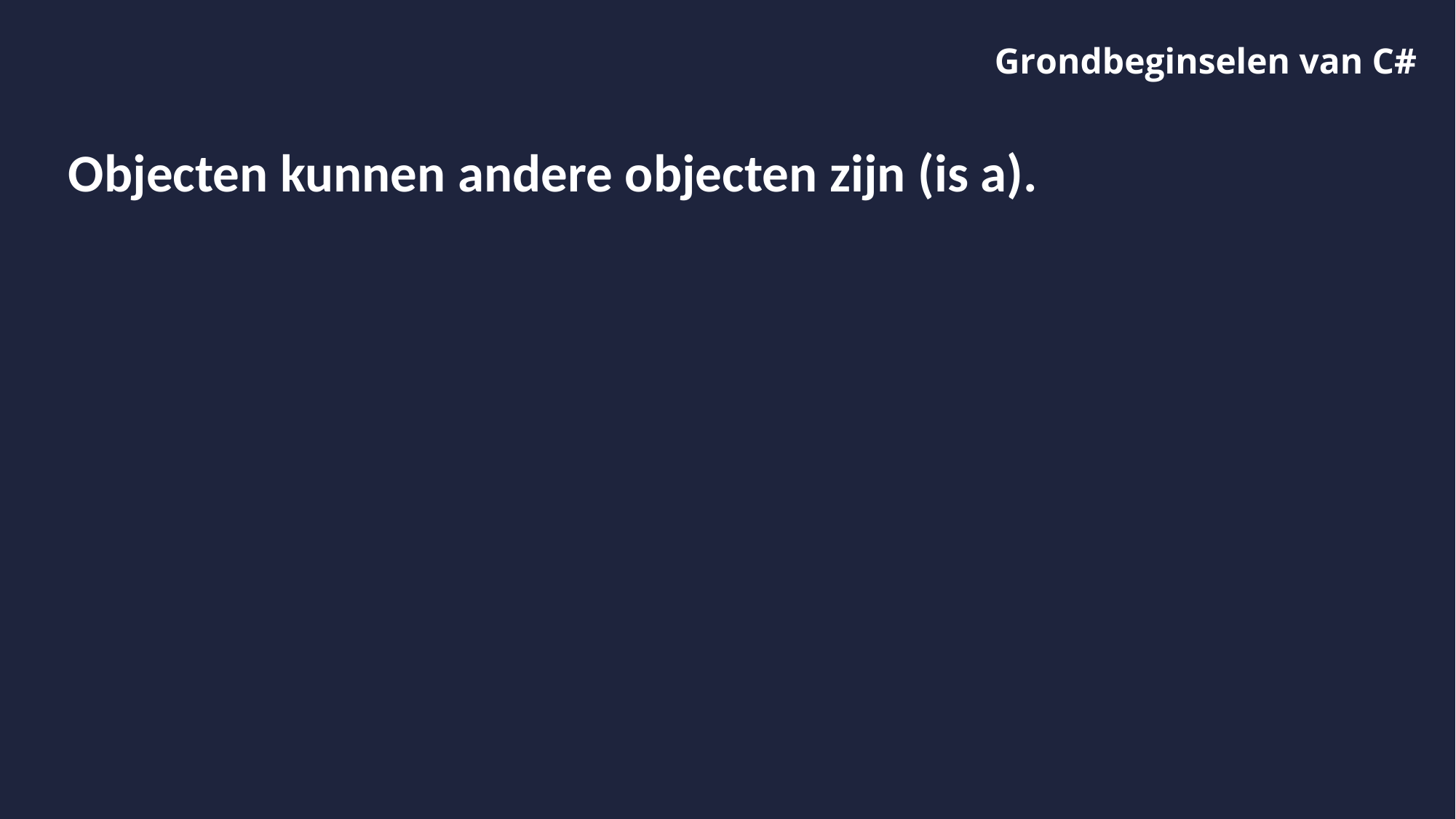

# Grondbeginselen van C#
Objecten kunnen andere objecten zijn (is a).